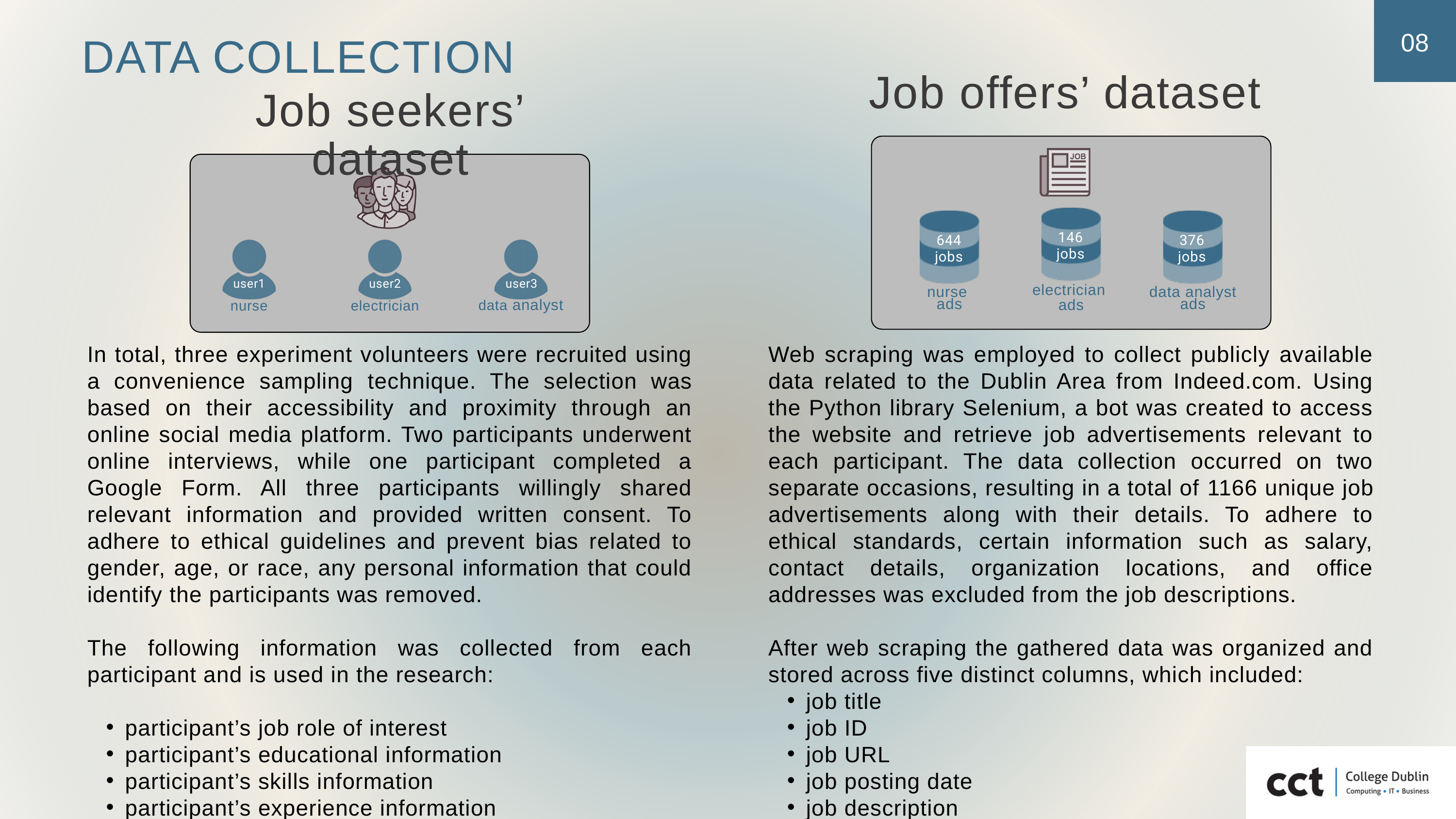

08
DATA COLLECTION
Job offers’ dataset
Job seekers’ dataset

146
jobs
644
jobs
376
jobs

user1
user2
user3
electrician
ads
nurse
ads
data analyst
ads
nurse
electrician
data analyst
In total, three experiment volunteers were recruited using a convenience sampling technique. The selection was based on their accessibility and proximity through an online social media platform. Two participants underwent online interviews, while one participant completed a Google Form. All three participants willingly shared relevant information and provided written consent. To adhere to ethical guidelines and prevent bias related to gender, age, or race, any personal information that could identify the participants was removed.

The following information was collected from each participant and is used in the research:

participant’s job role of interest
participant’s educational information
participant’s skills information
participant’s experience information

Web scraping was employed to collect publicly available data related to the Dublin Area from Indeed.com. Using the Python library Selenium, a bot was created to access the website and retrieve job advertisements relevant to each participant. The data collection occurred on two separate occasions, resulting in a total of 1166 unique job advertisements along with their details. To adhere to ethical standards, certain information such as salary, contact details, organization locations, and office addresses was excluded from the job descriptions.

After web scraping the gathered data was organized and stored across five distinct columns, which included:
job title
job ID
job URL
job posting date
job description